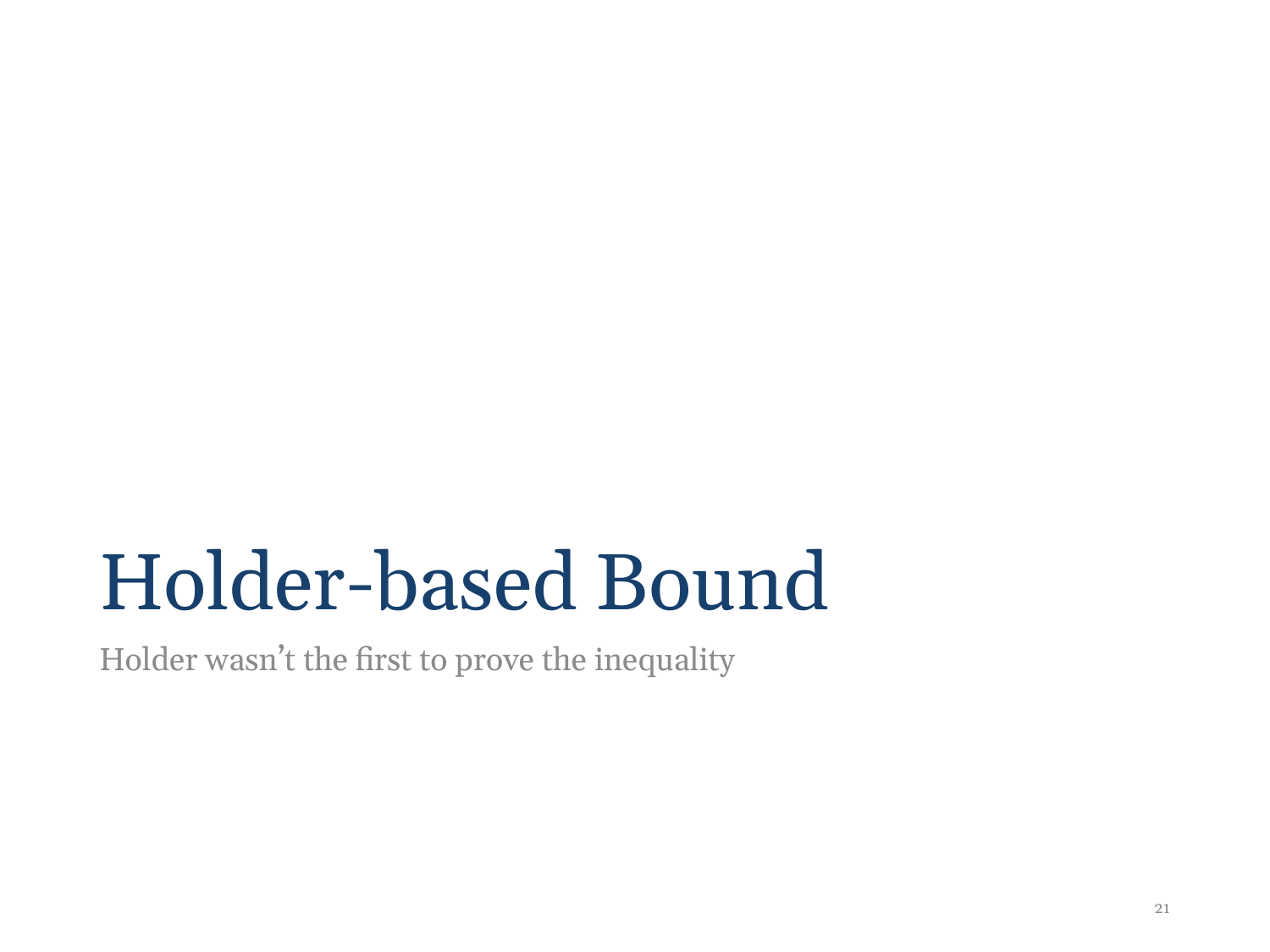

# Holder-based Bound
Holder wasn’t the first to prove the inequality
21